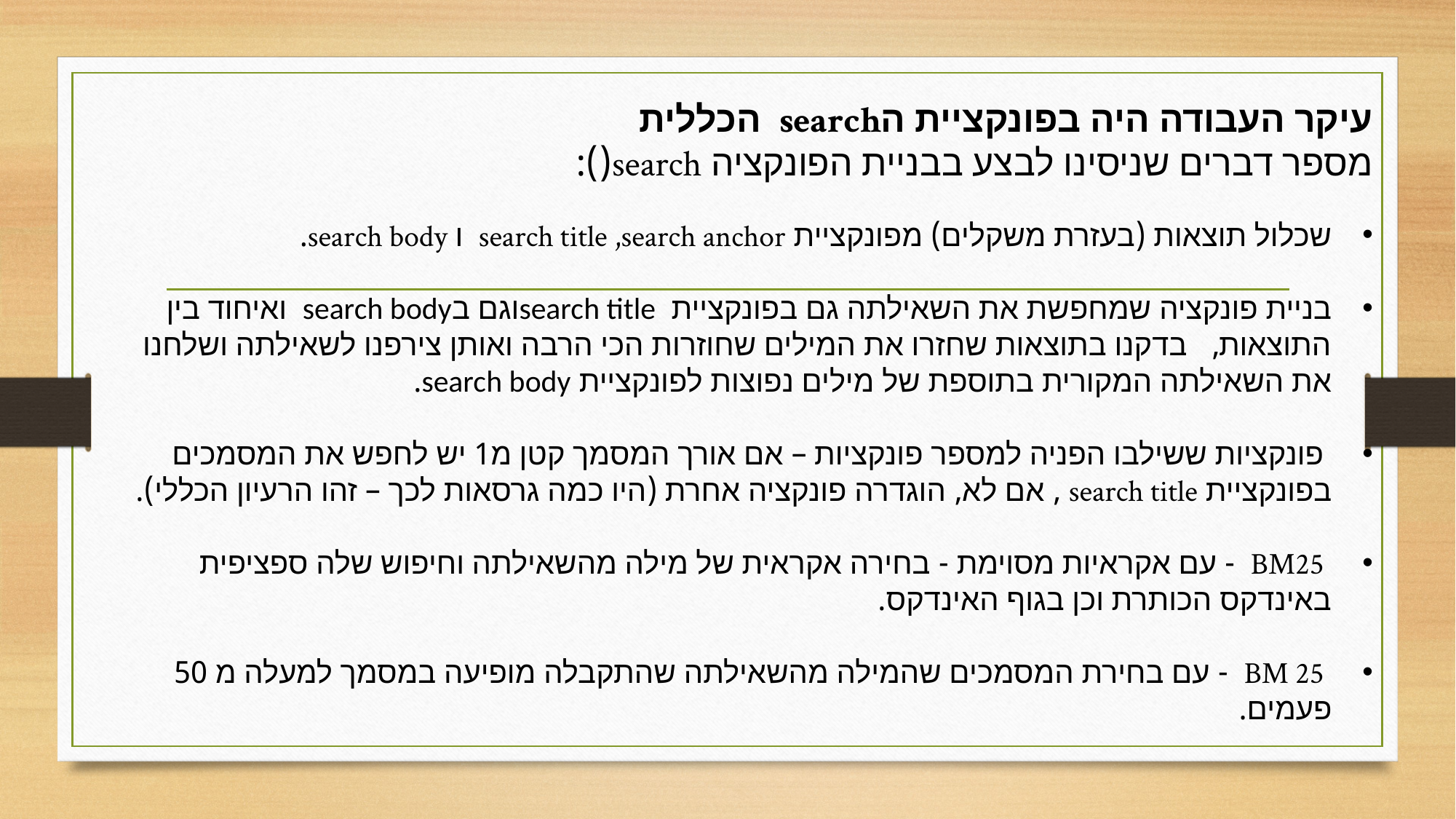

עיקר העבודה היה בפונקציית הsearch  הכללית
מספר דברים שניסינו לבצע בבניית הפונקציה search():

שכלול תוצאות (בעזרת משקלים) מפונקציית search title ,search anchor  ו search body.

בניית פונקציה שמחפשת את השאילתה גם בפונקציית  search titleוגם בsearch body  ואיחוד בין התוצאות,   בדקנו בתוצאות שחזרו את המילים שחוזרות הכי הרבה ואותן צירפנו לשאילתה ושלחנו את השאילתה המקורית בתוספת של מילים נפוצות לפונקציית search body.

 פונקציות ששילבו הפניה למספר פונקציות – אם אורך המסמך קטן מ1 יש לחפש את המסמכים בפונקציית search title , אם לא, הוגדרה פונקציה אחרת (היו כמה גרסאות לכך – זהו הרעיון הכללי).

 BM25  - עם אקראיות מסוימת - בחירה אקראית של מילה מהשאילתה וחיפוש שלה ספציפית באינדקס הכותרת וכן בגוף האינדקס.

 BM 25  - עם בחירת המסמכים שהמילה מהשאילתה שהתקבלה מופיעה במסמך למעלה מ 50 פעמים.